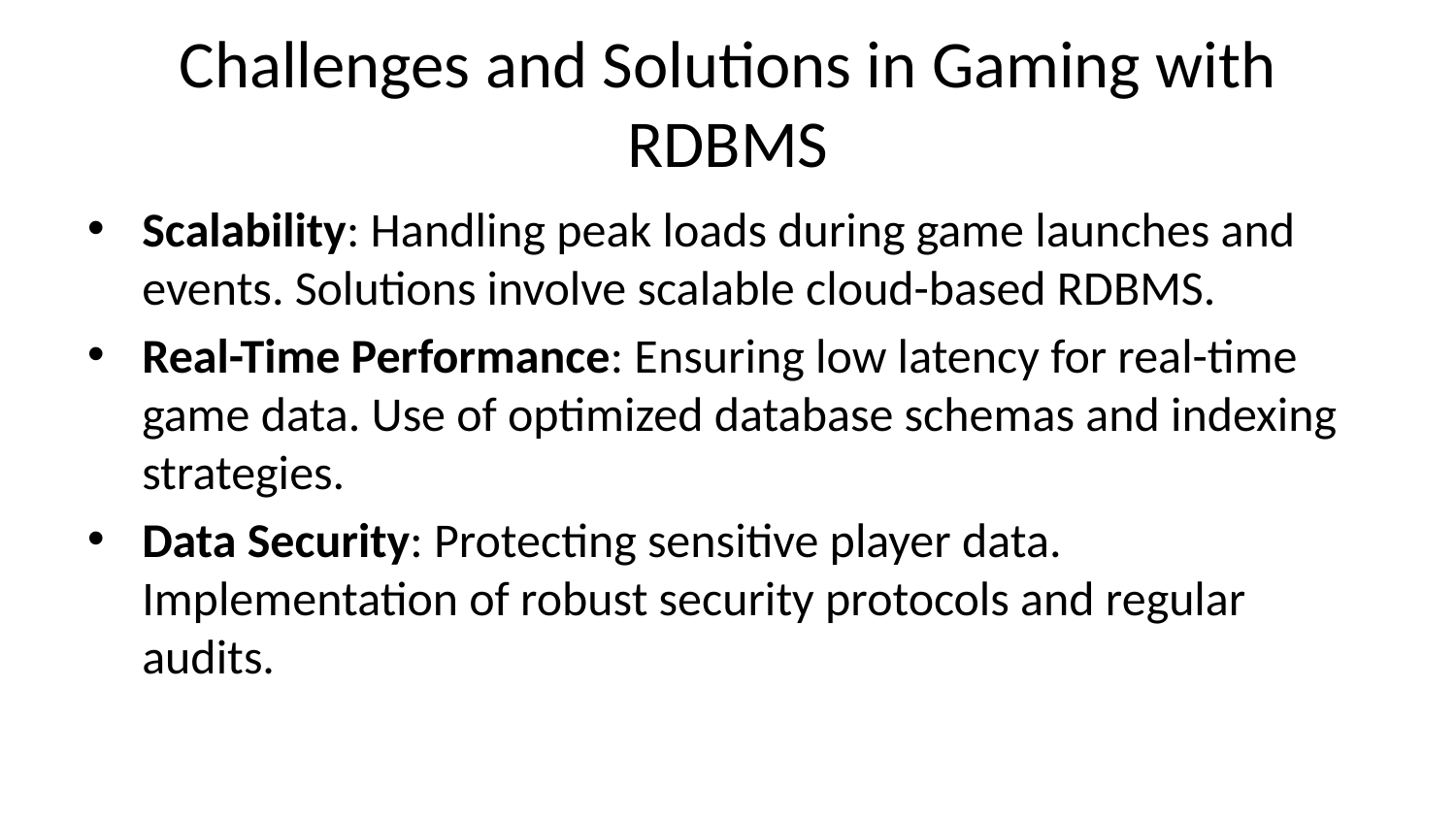

# Challenges and Solutions in Gaming with RDBMS
Scalability: Handling peak loads during game launches and events. Solutions involve scalable cloud-based RDBMS.
Real-Time Performance: Ensuring low latency for real-time game data. Use of optimized database schemas and indexing strategies.
Data Security: Protecting sensitive player data. Implementation of robust security protocols and regular audits.